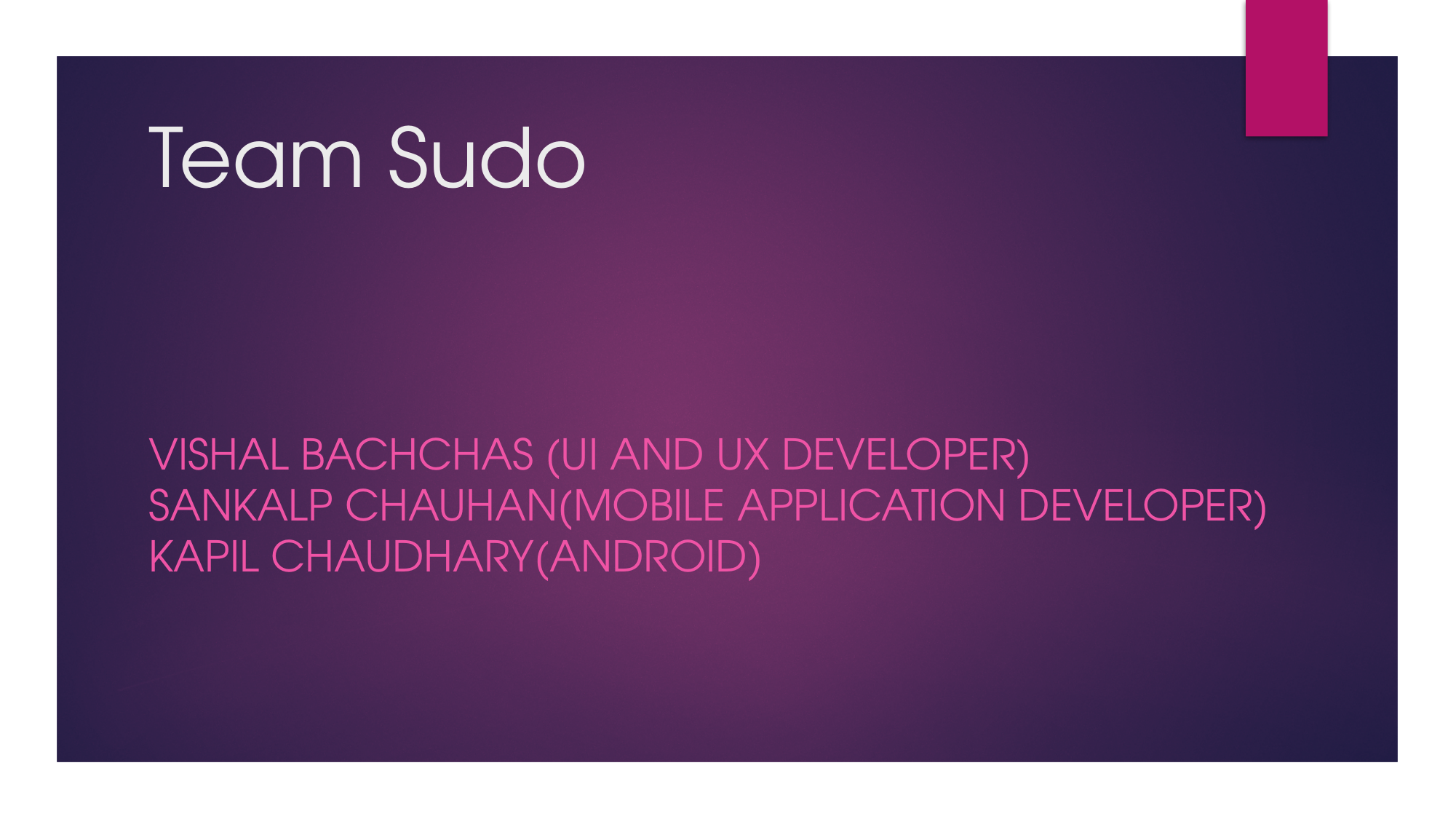

# Team Sudo
Vishal Bachchas (UI And UX developer)
Sankalp Chauhan(Mobile Application developer)
Kapil Chaudhary(Android)